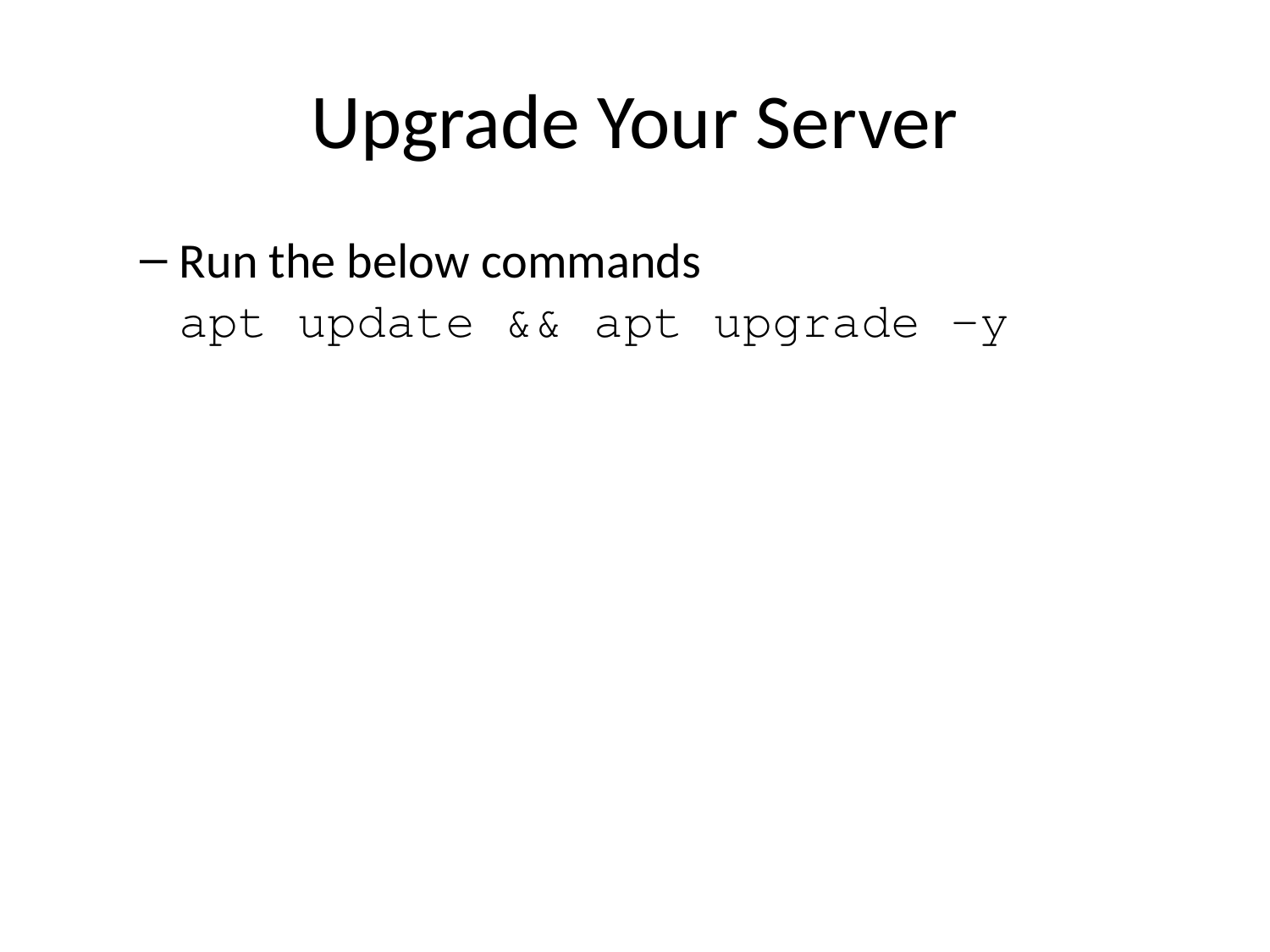

# Upgrade Your Server
Run the below commands
apt update && apt upgrade -y